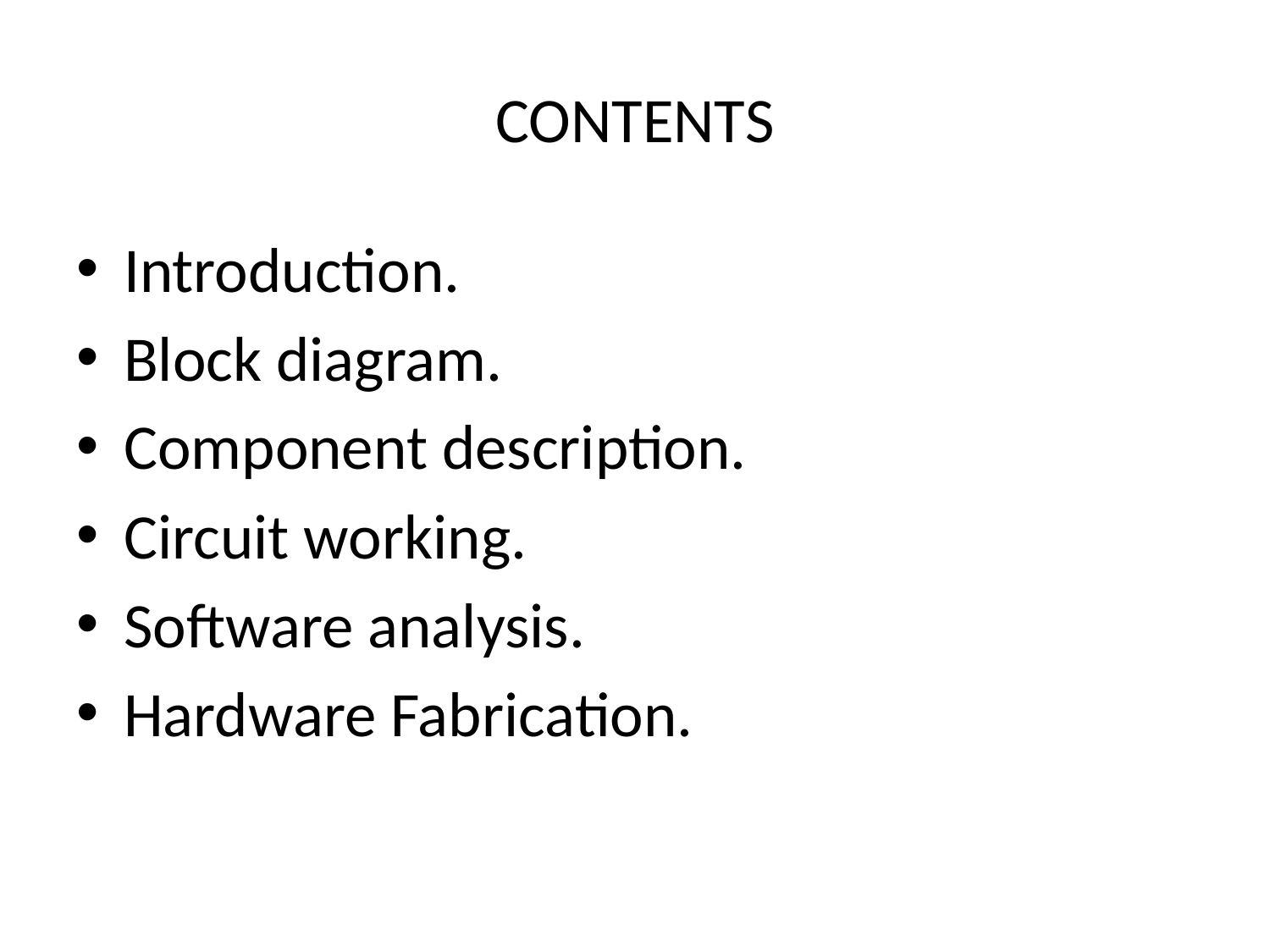

# CONTENTS
Introduction.
Block diagram.
Component description.
Circuit working.
Software analysis.
Hardware Fabrication.